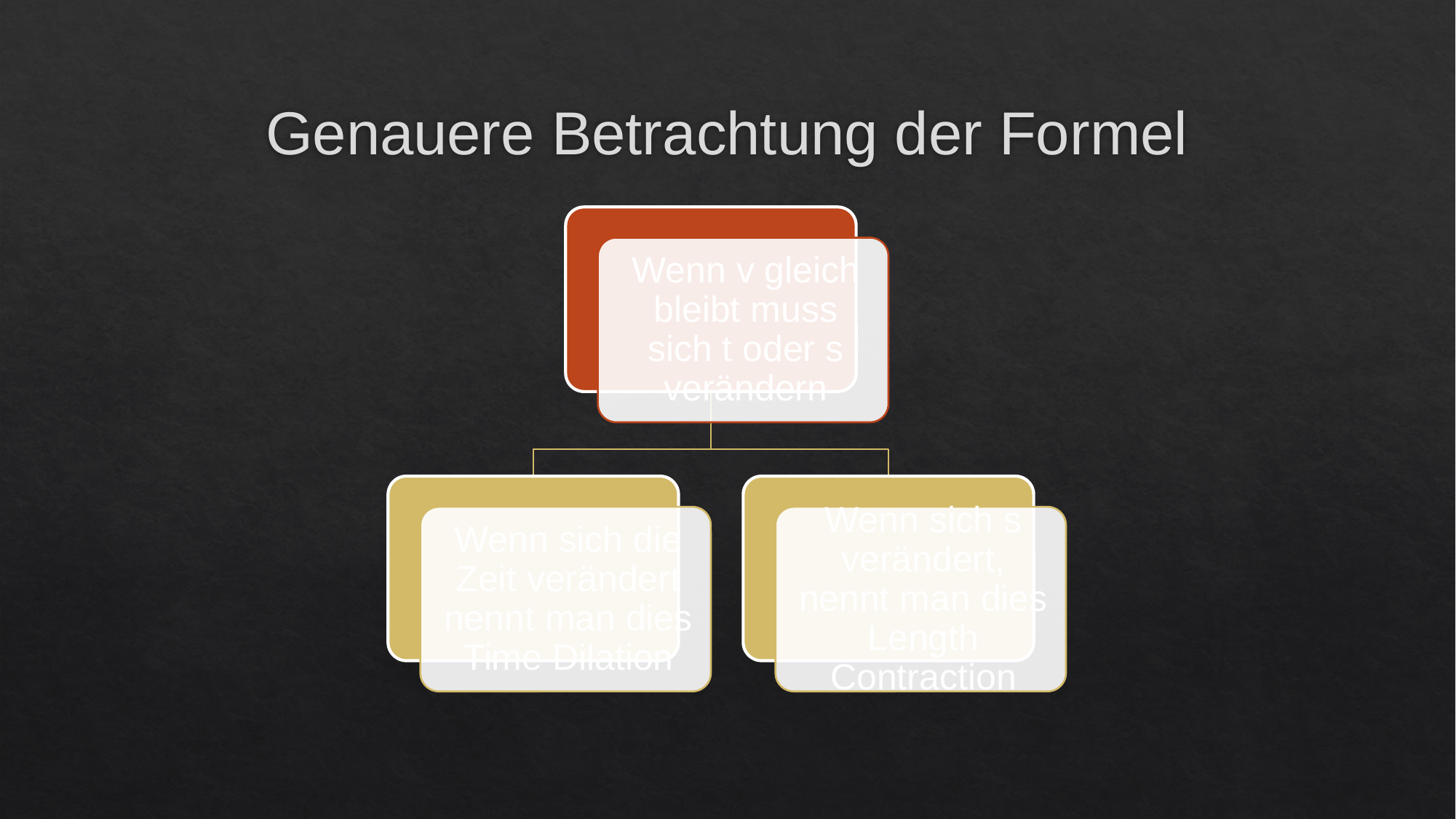

# Genauere Betrachtung der Formel
Wenn v gleich bleibt muss sich t oder s verändern
Wenn sich die Zeit verändert nennt man dies Time Dilation
Wenn sich s verändert, nennt man dies Length Contraction